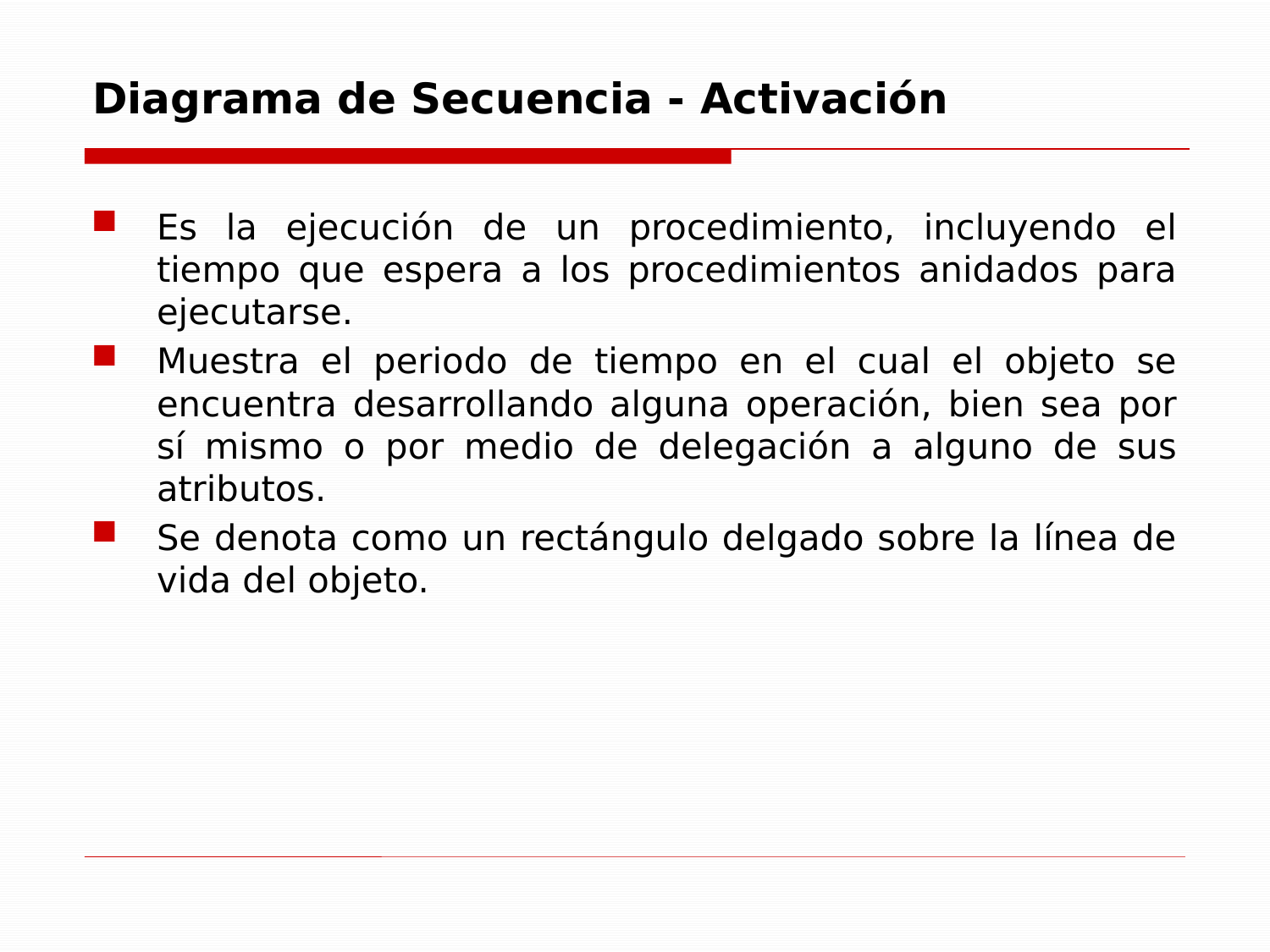

# Diagrama de Secuencia - Activación
Es la ejecución de un procedimiento, incluyendo el tiempo que espera a los procedimientos anidados para ejecutarse.
Muestra el periodo de tiempo en el cual el objeto se encuentra desarrollando alguna operación, bien sea por sí mismo o por medio de delegación a alguno de sus atributos.
Se denota como un rectángulo delgado sobre la línea de vida del objeto.